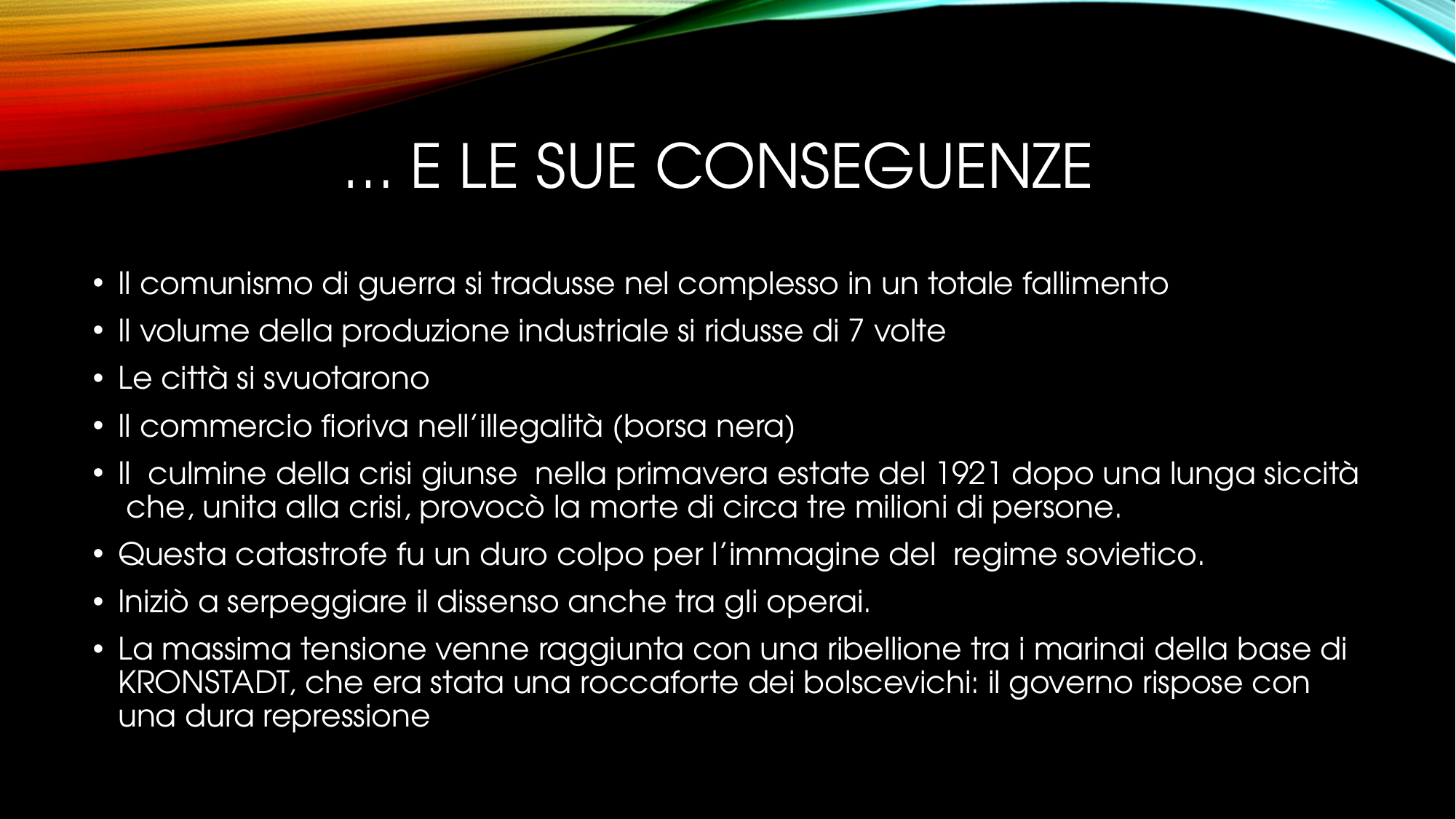

# … e le sue conseguenze
Il comunismo di guerra si tradusse nel complesso in un totale fallimento
Il volume della produzione industriale si ridusse di 7 volte
Le città si svuotarono
Il commercio fioriva nell’illegalità (borsa nera)
Il  culmine della crisi giunse  nella primavera estate del 1921 dopo una lunga siccità  che, unita alla crisi, provocò la morte di circa tre milioni di persone.
Questa catastrofe fu un duro colpo per l’immagine del  regime sovietico.
Iniziò a serpeggiare il dissenso anche tra gli operai.
La massima tensione venne raggiunta con una ribellione tra i marinai della base di KRONSTADT, che era stata una roccaforte dei bolscevichi: il governo rispose con una dura repressione